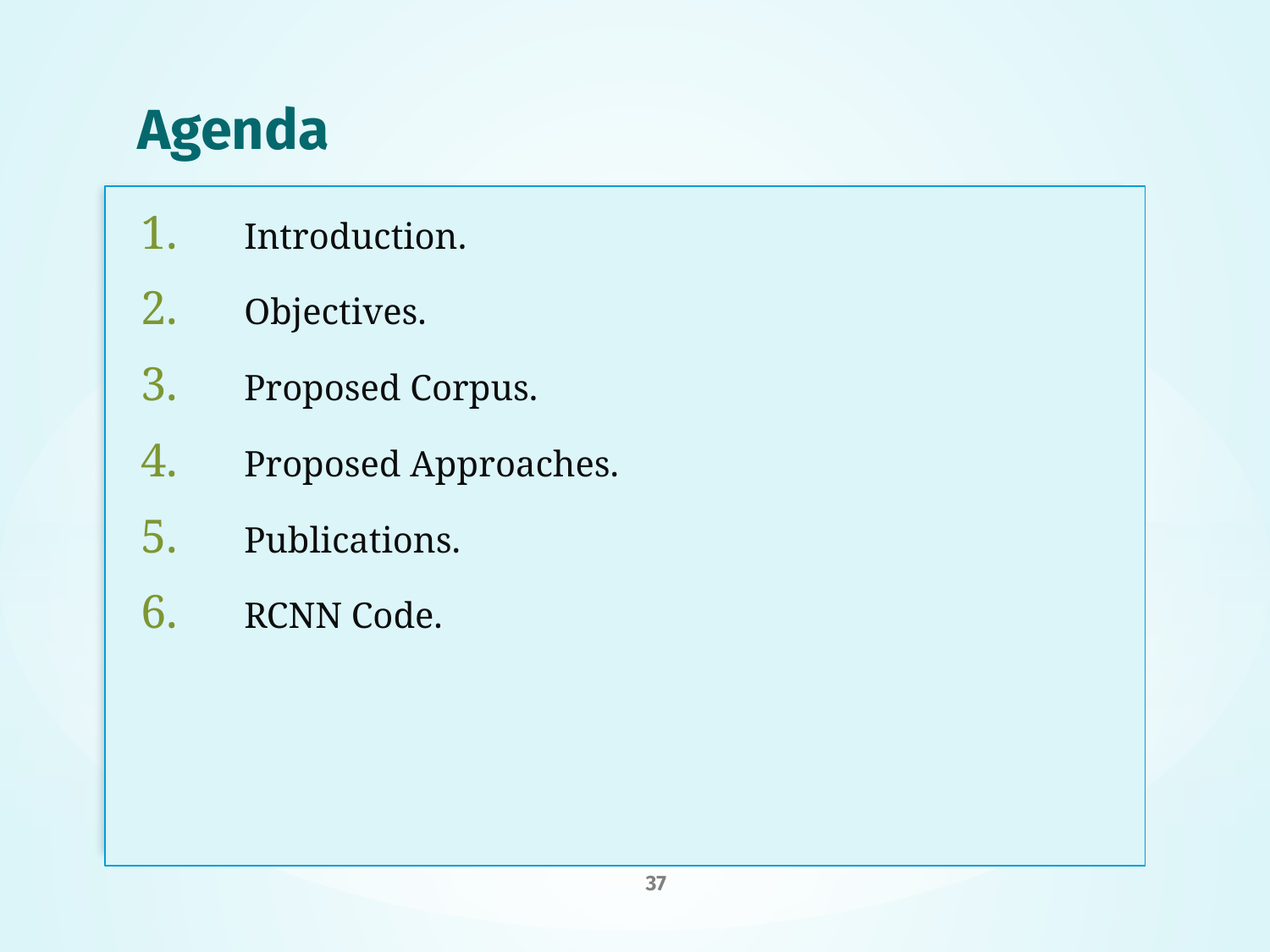

# Agenda
Introduction.
Objectives.
Proposed Corpus.
Proposed Approaches.
Publications.
RCNN Code.

37